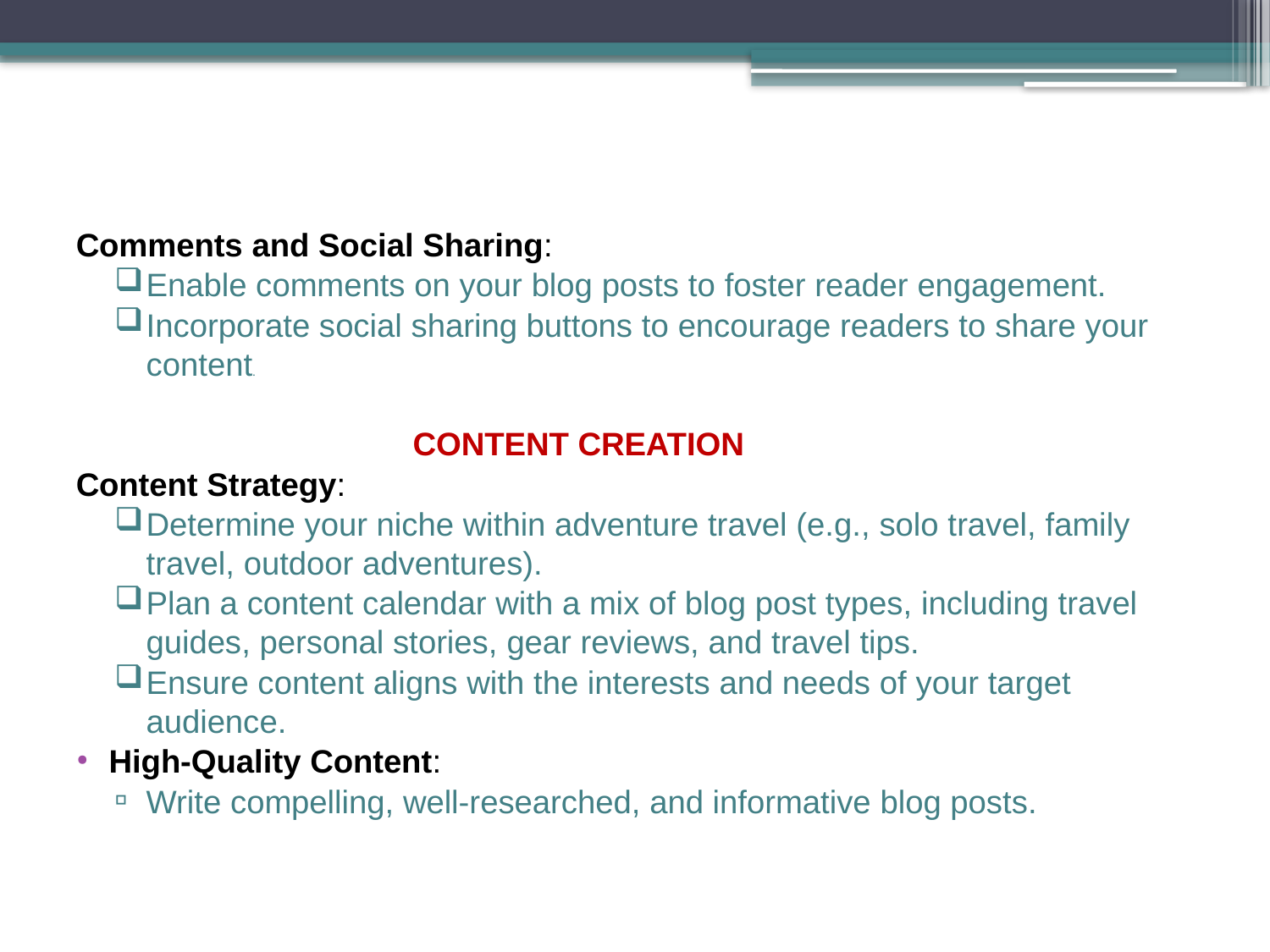

#
Comments and Social Sharing:
Enable comments on your blog posts to foster reader engagement.
Incorporate social sharing buttons to encourage readers to share your content.

                                     CONTENT CREATION
Content Strategy:
Determine your niche within adventure travel (e.g., solo travel, family travel, outdoor adventures).
Plan a content calendar with a mix of blog post types, including travel guides, personal stories, gear reviews, and travel tips.
Ensure content aligns with the interests and needs of your target audience.
High-Quality Content:
Write compelling, well-researched, and informative blog posts.